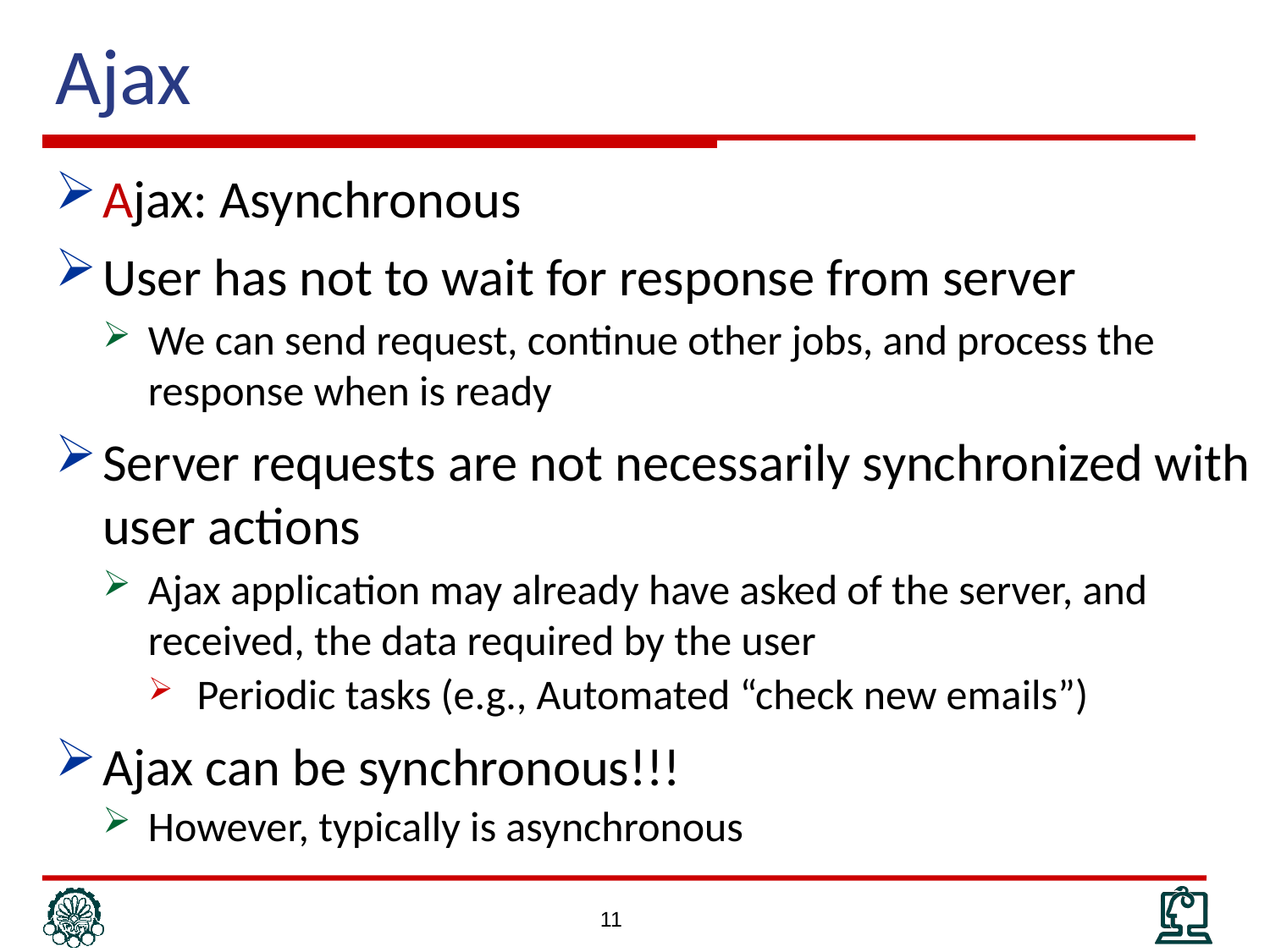

# Ajax
Ajax: Asynchronous
User has not to wait for response from server
We can send request, continue other jobs, and process the response when is ready
Server requests are not necessarily synchronized with user actions
Ajax application may already have asked of the server, and received, the data required by the user
Periodic tasks (e.g., Automated “check new emails”)
Ajax can be synchronous!!!
However, typically is asynchronous
11